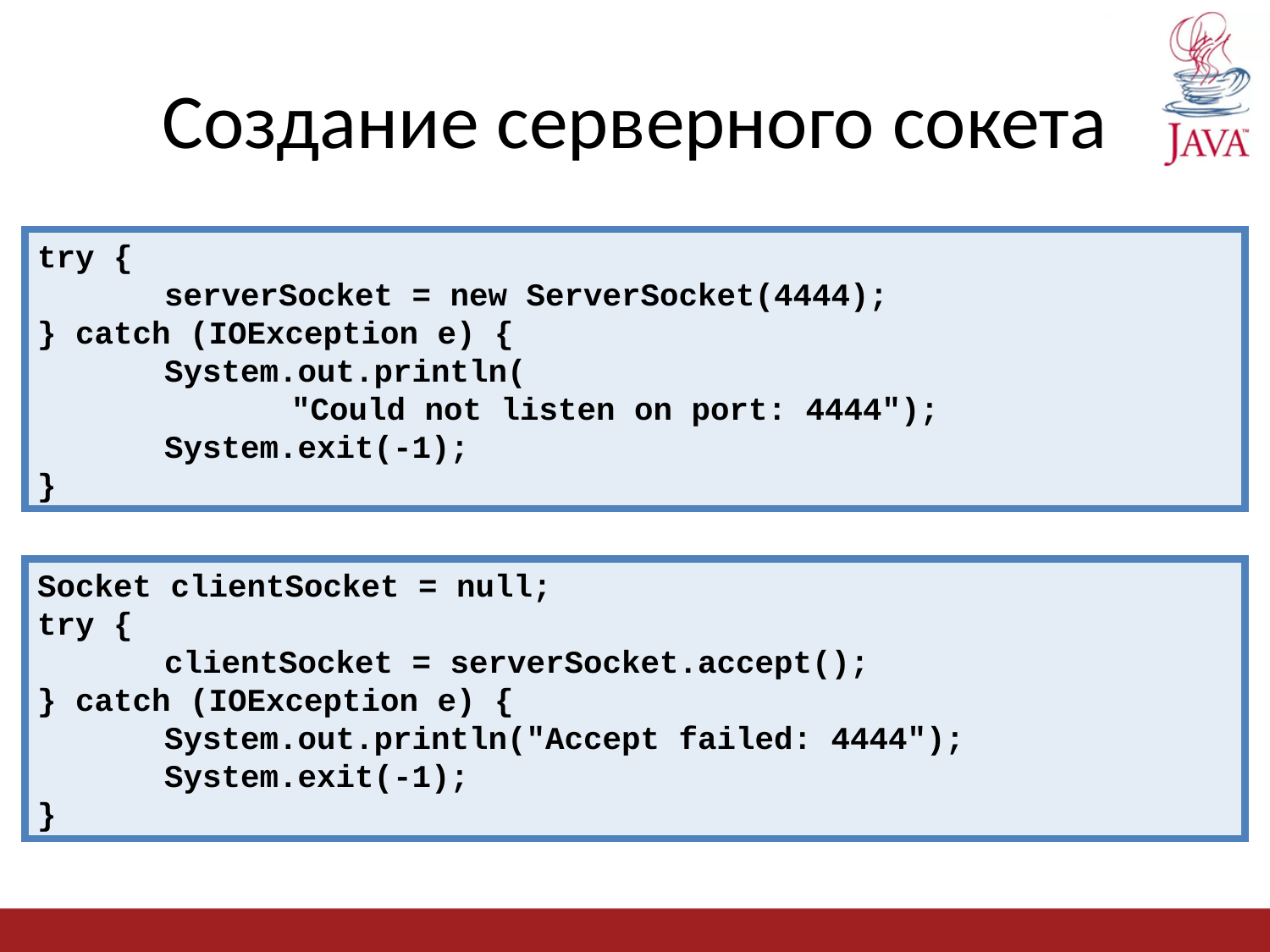

# Создание серверного сокета
try {
	serverSocket = new ServerSocket(4444);
} catch (IOException e) {
	System.out.println(
		"Could not listen on port: 4444");
	System.exit(-1);
}
Socket clientSocket = null;
try {
	clientSocket = serverSocket.accept();
} catch (IOException e) {
	System.out.println("Accept failed: 4444");
	System.exit(-1);
}